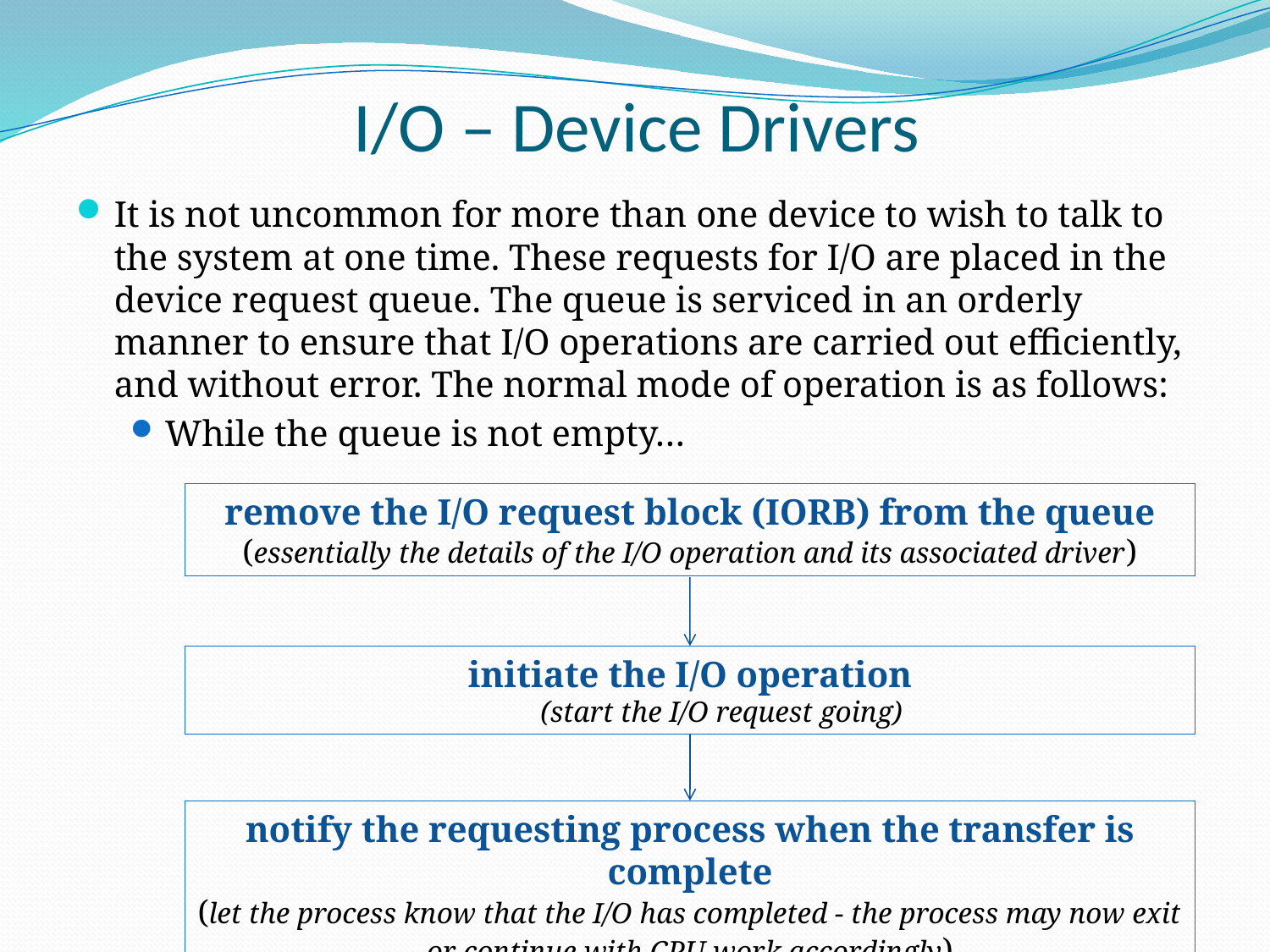

# I/O – Device Drivers
It is not uncommon for more than one device to wish to talk to the system at one time. These requests for I/O are placed in the device request queue. The queue is serviced in an orderly manner to ensure that I/O operations are carried out efficiently, and without error. The normal mode of operation is as follows:
While the queue is not empty…

remove the I/O request block (IORB) from the queue
(essentially the details of the I/O operation and its associated driver)
initiate the I/O operation
(start the I/O request going)
notify the requesting process when the transfer is complete
(let the process know that the I/O has completed - the process may now exit or continue with CPU work accordingly)